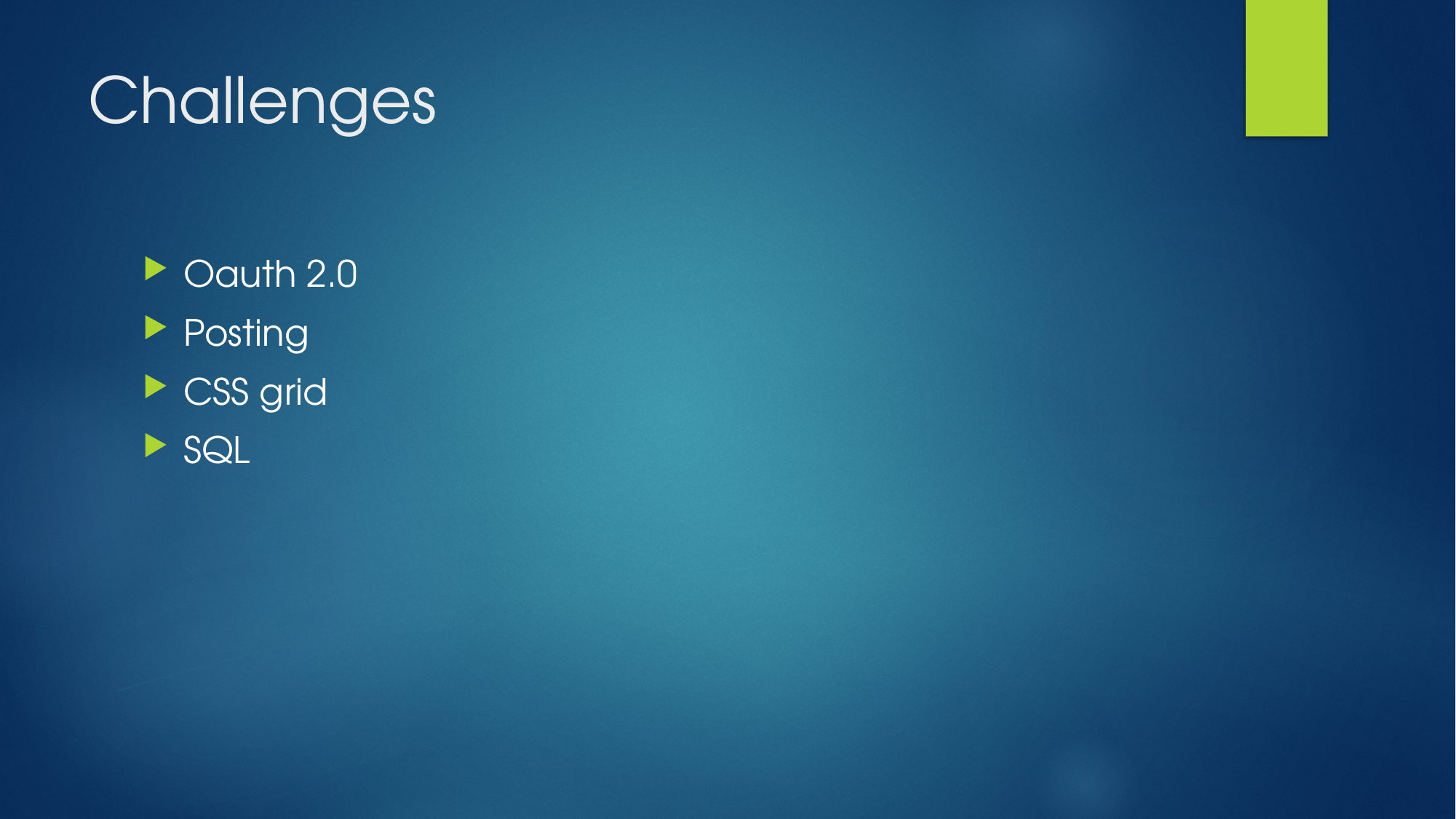

# Challenges
Oauth 2.0
Posting
CSS grid
SQL